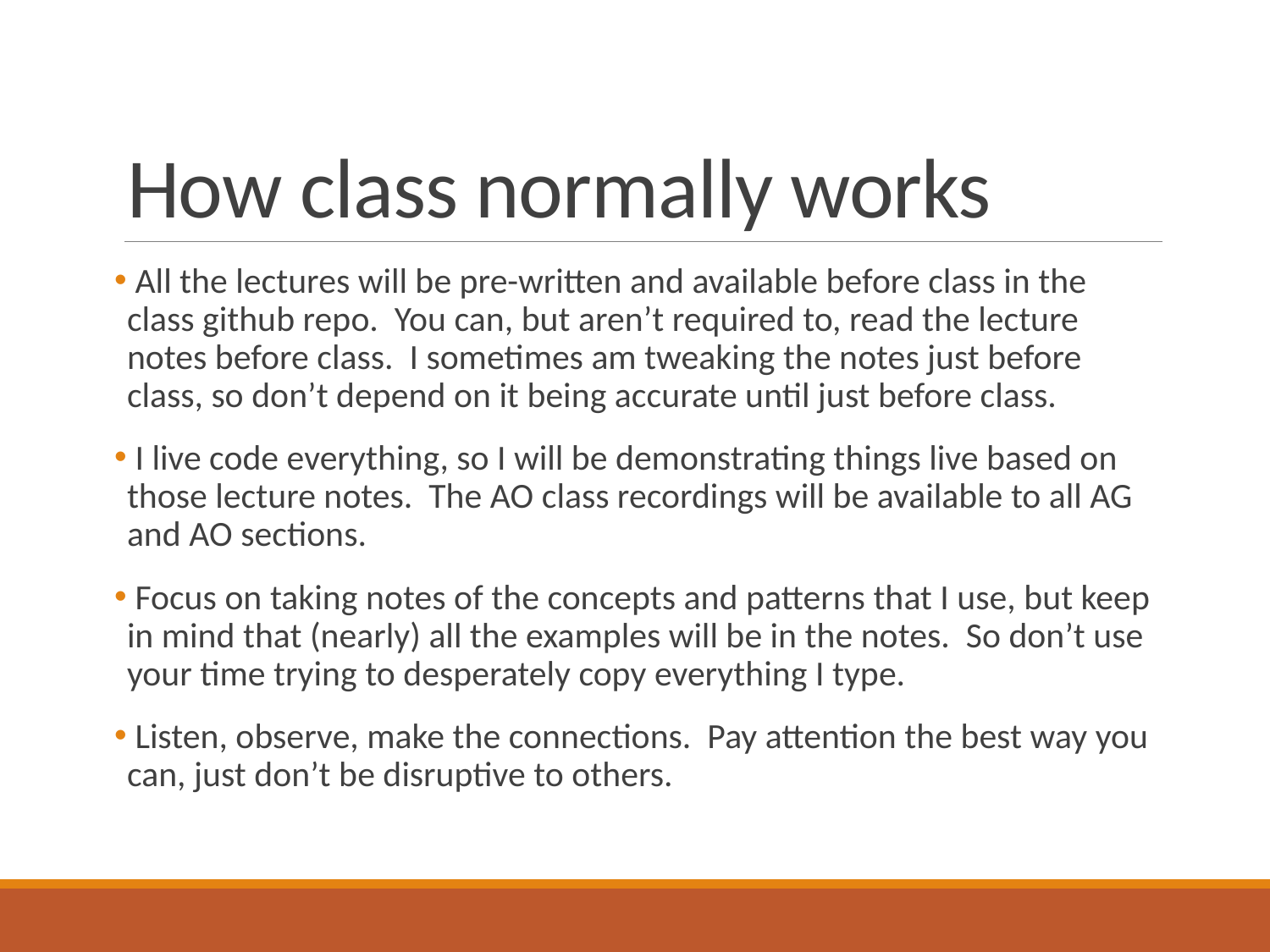

# How class normally works
 All the lectures will be pre-written and available before class in the class github repo.  You can, but aren’t required to, read the lecture notes before class.  I sometimes am tweaking the notes just before class, so don’t depend on it being accurate until just before class.
 I live code everything, so I will be demonstrating things live based on those lecture notes.  The AO class recordings will be available to all AG and AO sections.
 Focus on taking notes of the concepts and patterns that I use, but keep in mind that (nearly) all the examples will be in the notes.  So don’t use your time trying to desperately copy everything I type.
 Listen, observe, make the connections.  Pay attention the best way you can, just don’t be disruptive to others.